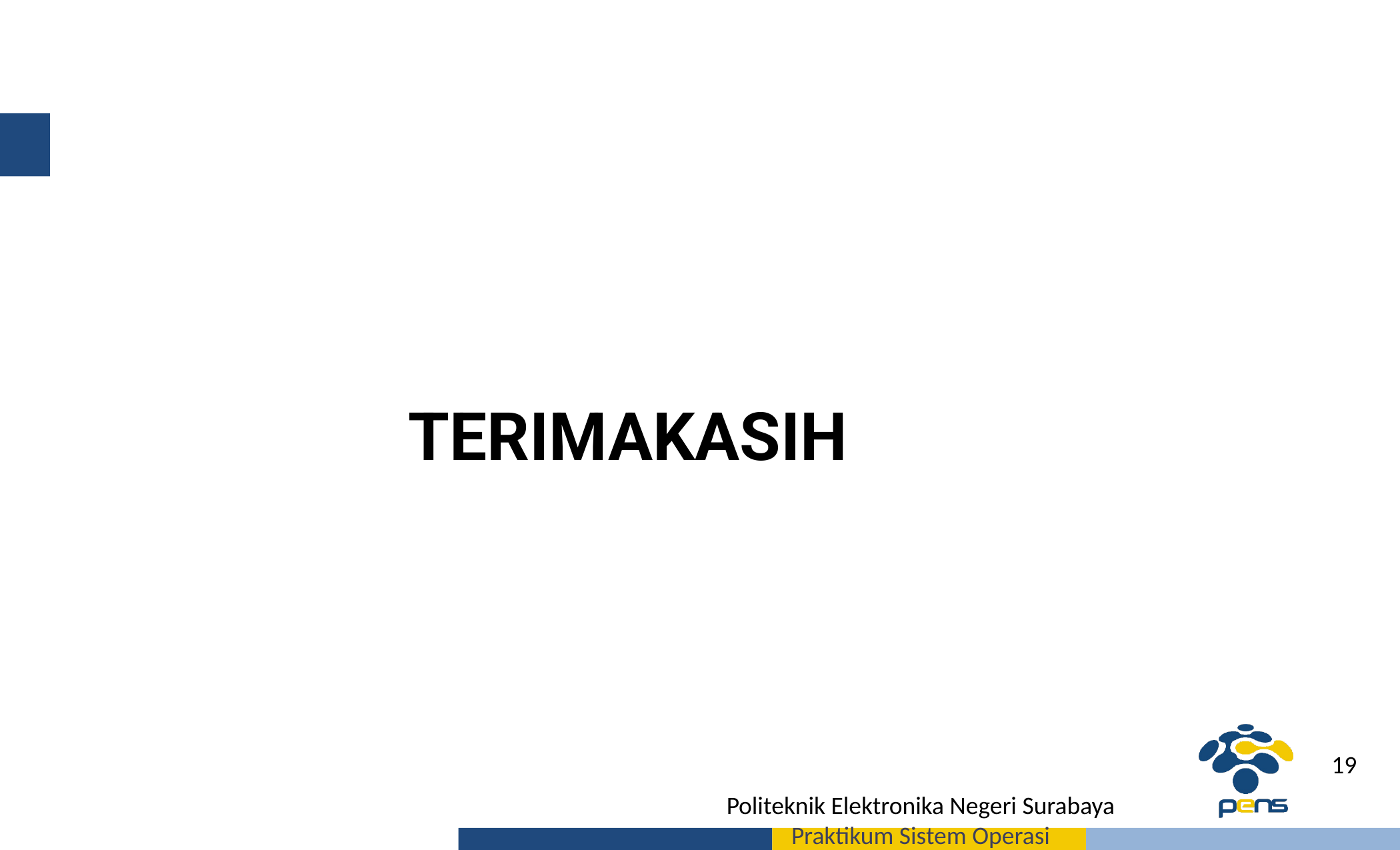

# TERIMAKASIH
Politeknik Elektronika Negeri Surabaya
Praktikum Sistem Operasi